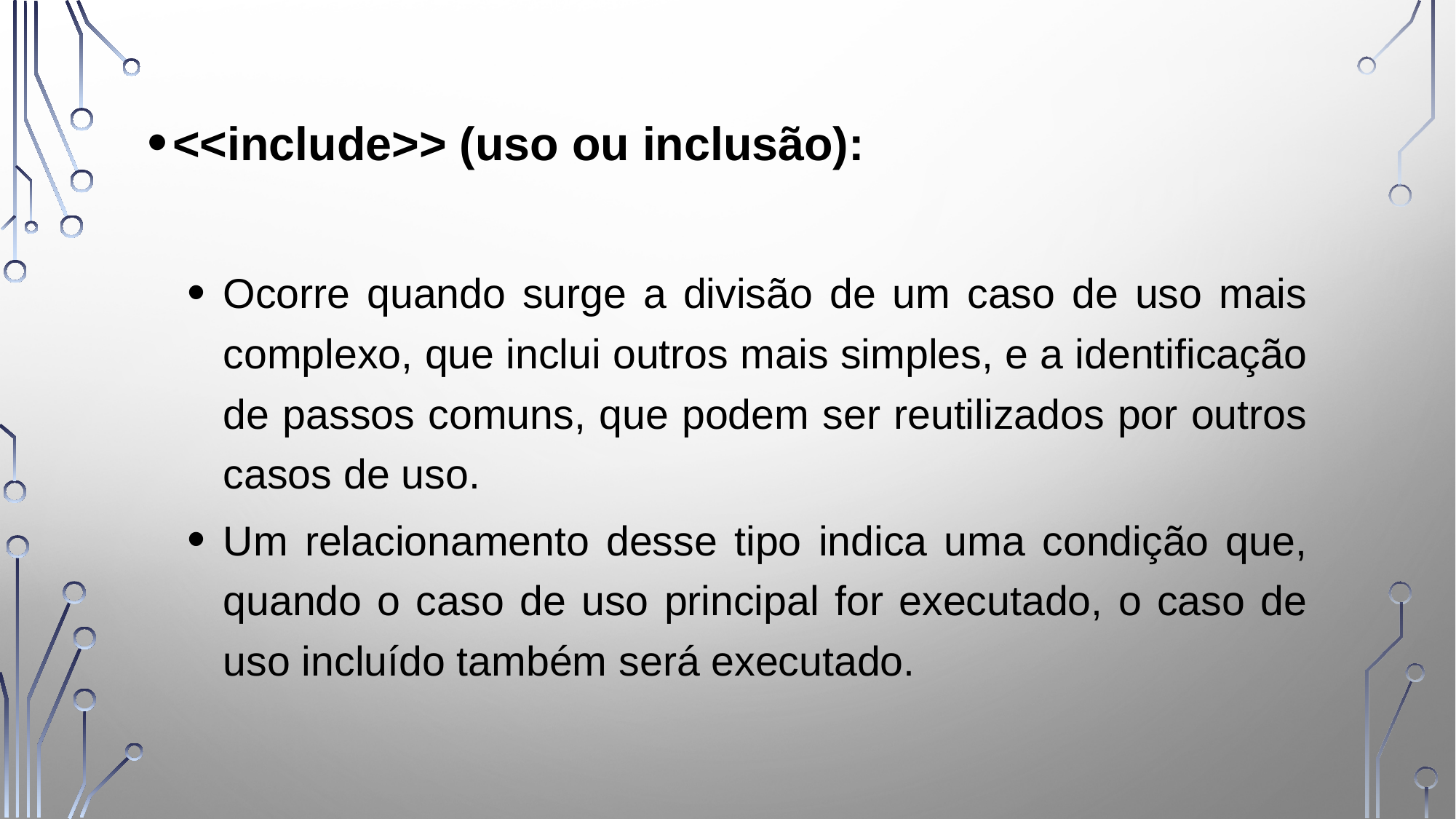

<<include>> (uso ou inclusão):

Ocorre quando surge a divisão de um caso de uso mais complexo, que inclui outros mais simples, e a identificação de passos comuns, que podem ser reutilizados por outros casos de uso.
Um relacionamento desse tipo indica uma condição que, quando o caso de uso principal for executado, o caso de uso incluído também será executado.
12